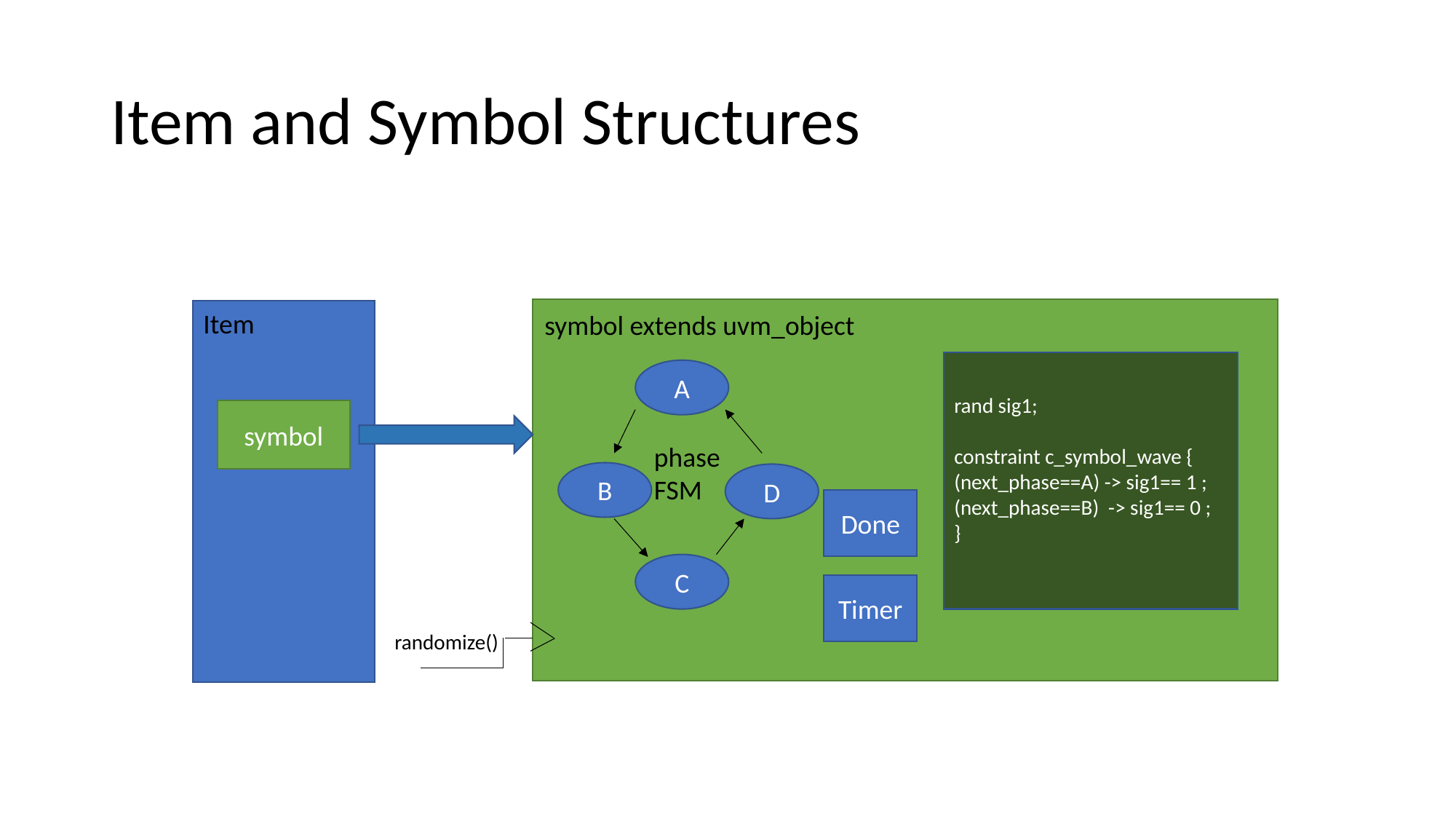

# Item and Symbol Structures

Item
symbol extends uvm_object
rand sig1;

constraint c_symbol_wave {
(next_phase==A) -> sig1== 1 ;
(next_phase==B)  -> sig1== 0 ;
}

A
symbol

phase FSM
B
D
Done
C
Timer
randomize()